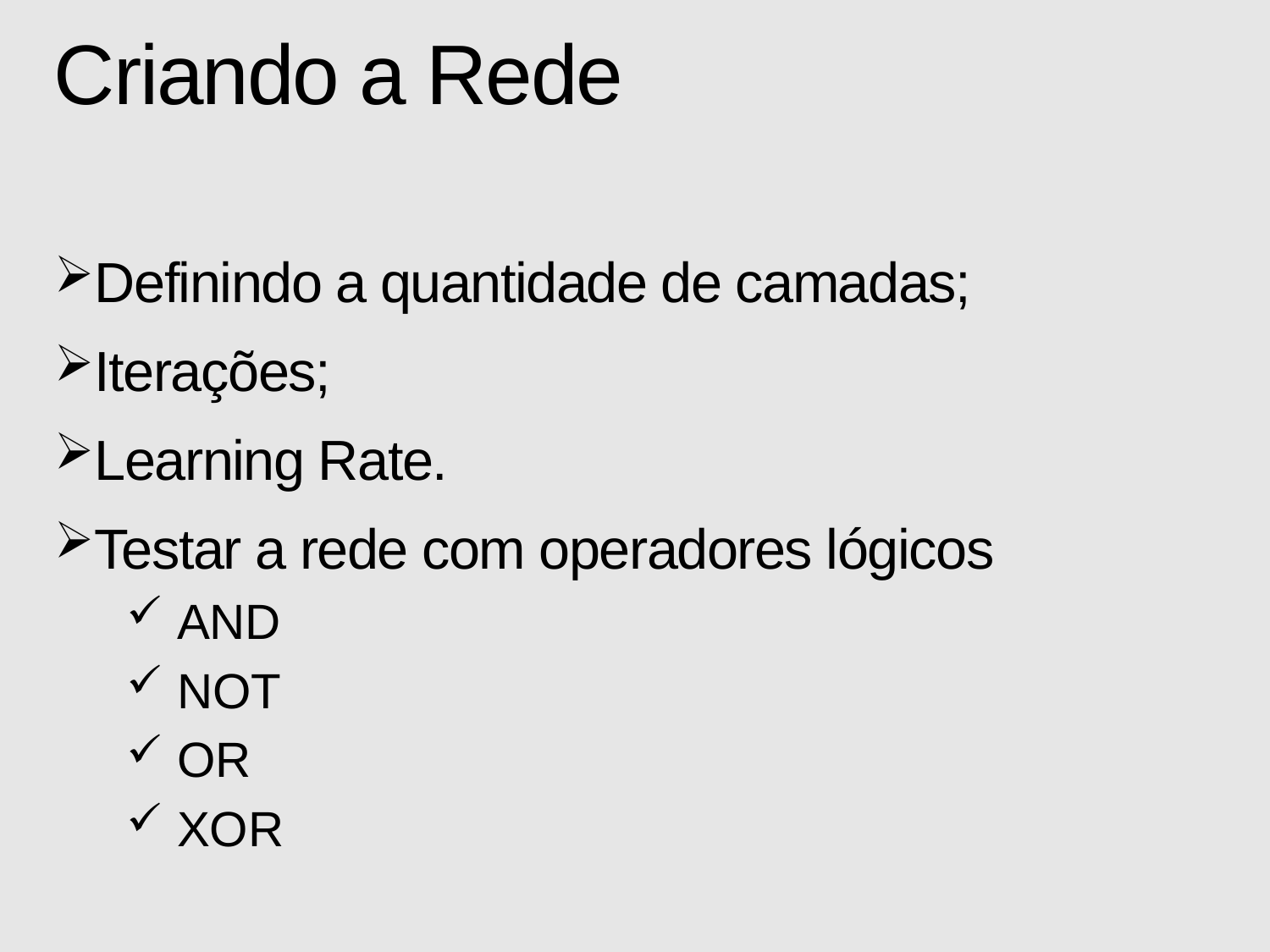

# Criando a Rede
Definindo a quantidade de camadas;
Iterações;
Learning Rate.
Testar a rede com operadores lógicos
 AND
 NOT
 OR
 XOR